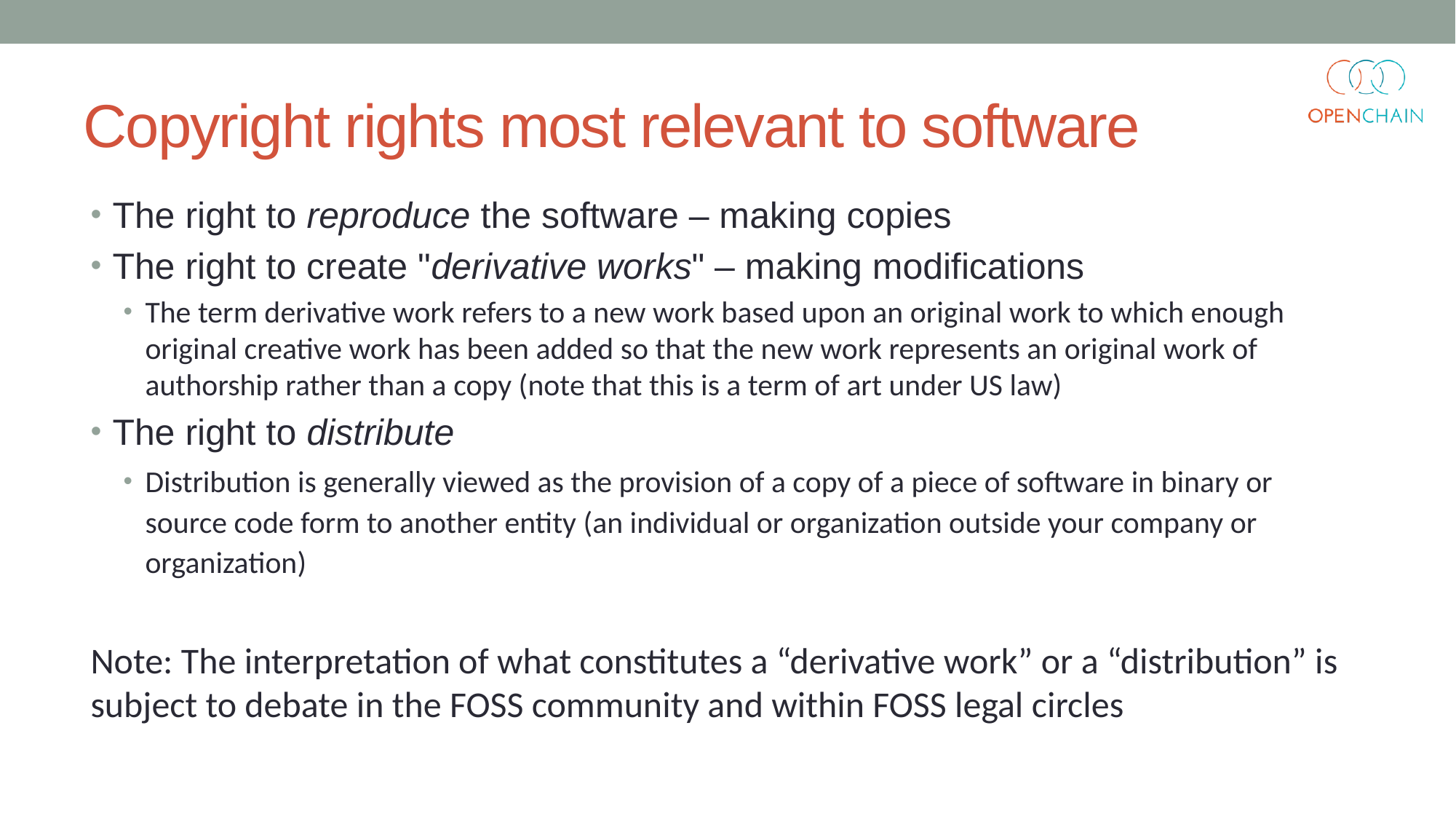

# Copyright rights most relevant to software
The right to reproduce the software – making copies
The right to create "derivative works" – making modifications
The term derivative work refers to a new work based upon an original work to which enough original creative work has been added so that the new work represents an original work of authorship rather than a copy (note that this is a term of art under US law)
The right to distribute
Distribution is generally viewed as the provision of a copy of a piece of software in binary or source code form to another entity (an individual or organization outside your company or organization)

Note: The interpretation of what constitutes a “derivative work” or a “distribution” is subject to debate in the FOSS community and within FOSS legal circles